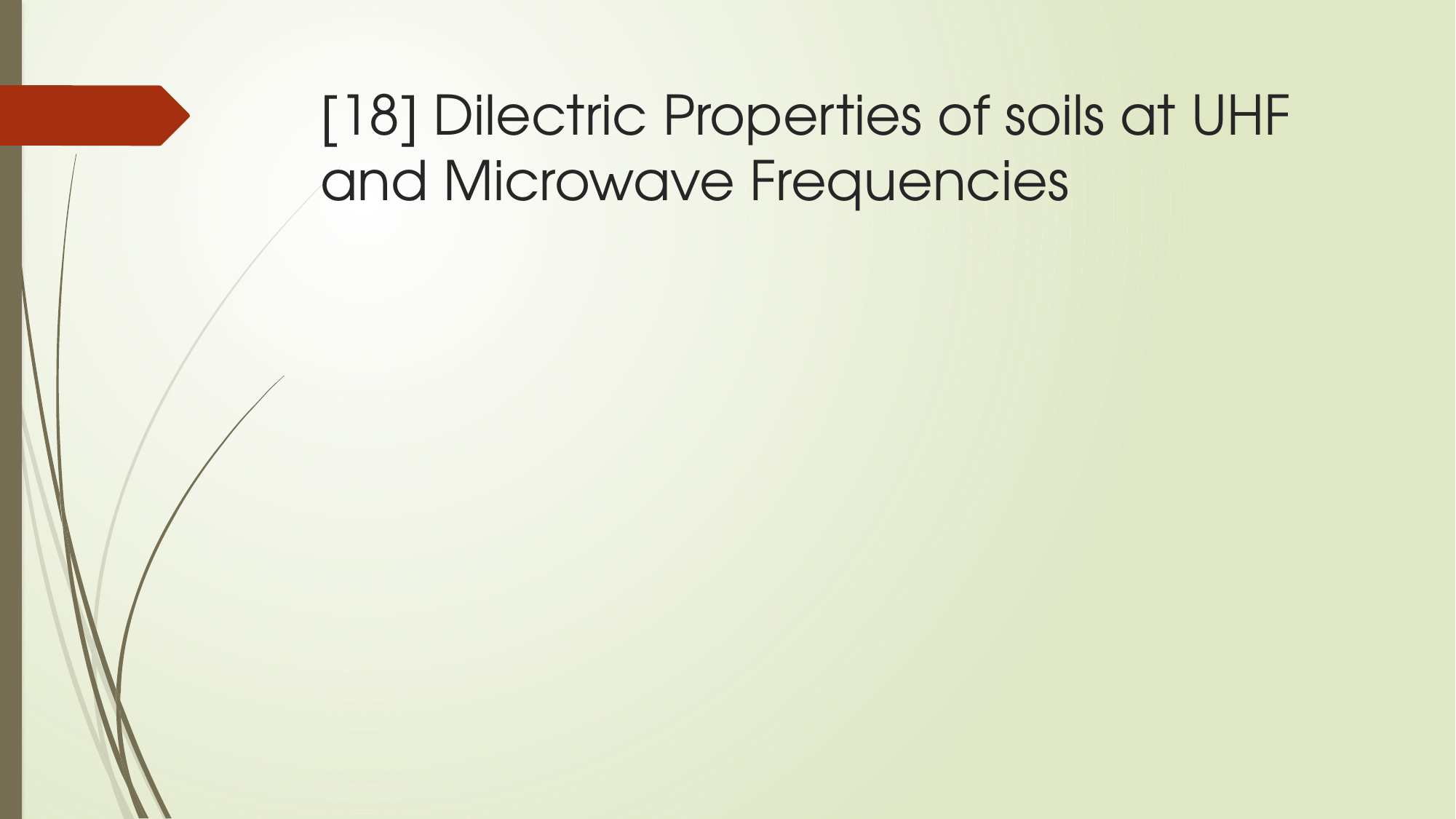

# [18] Dilectric Properties of soils at UHF and Microwave Frequencies